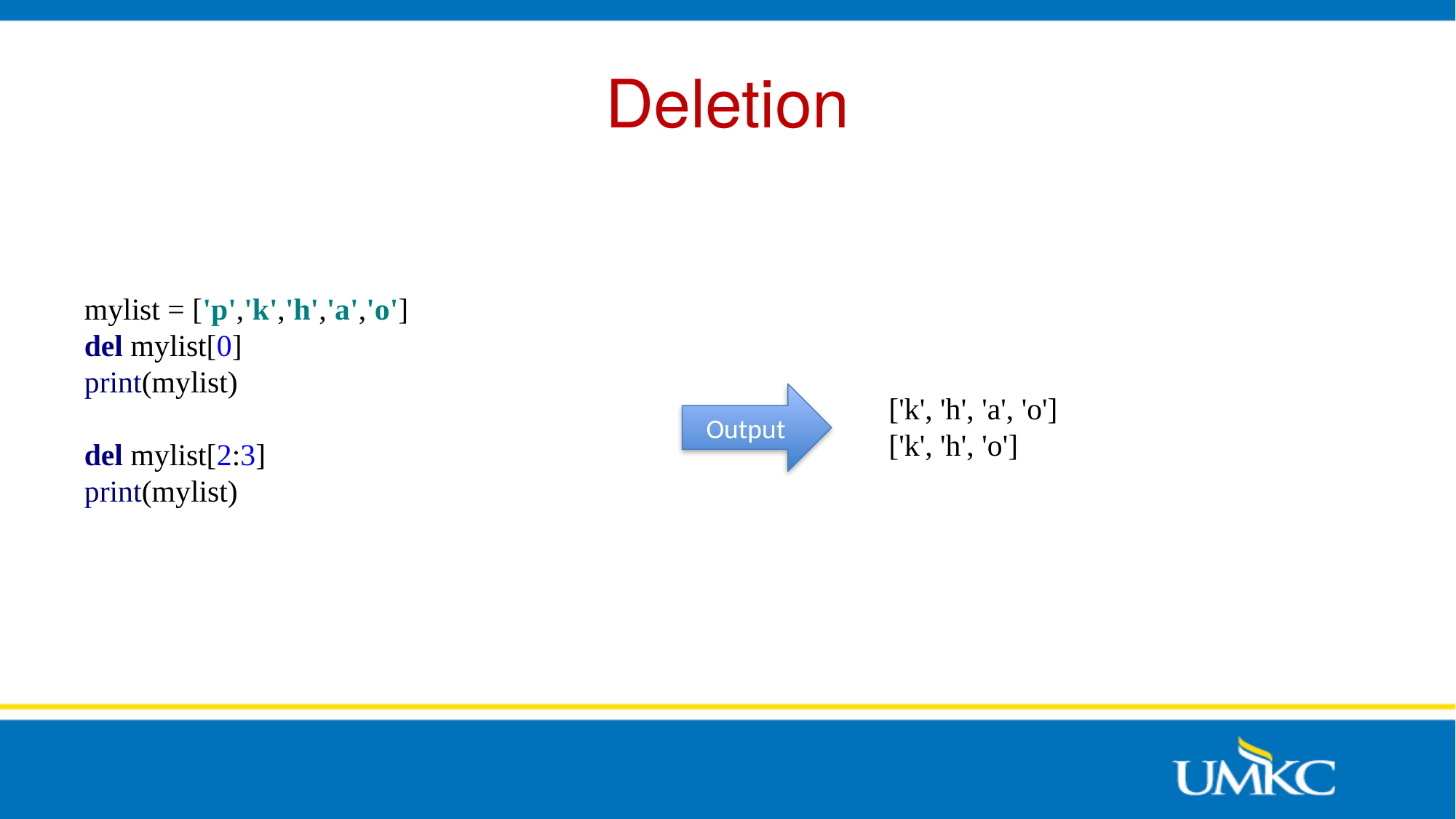

# Deletion
mylist = ['p','k','h','a','o']
del mylist[0]
print(mylist)
del mylist[2:3]
print(mylist)
Output
['k', 'h', 'a', 'o']
['k', 'h', 'o']